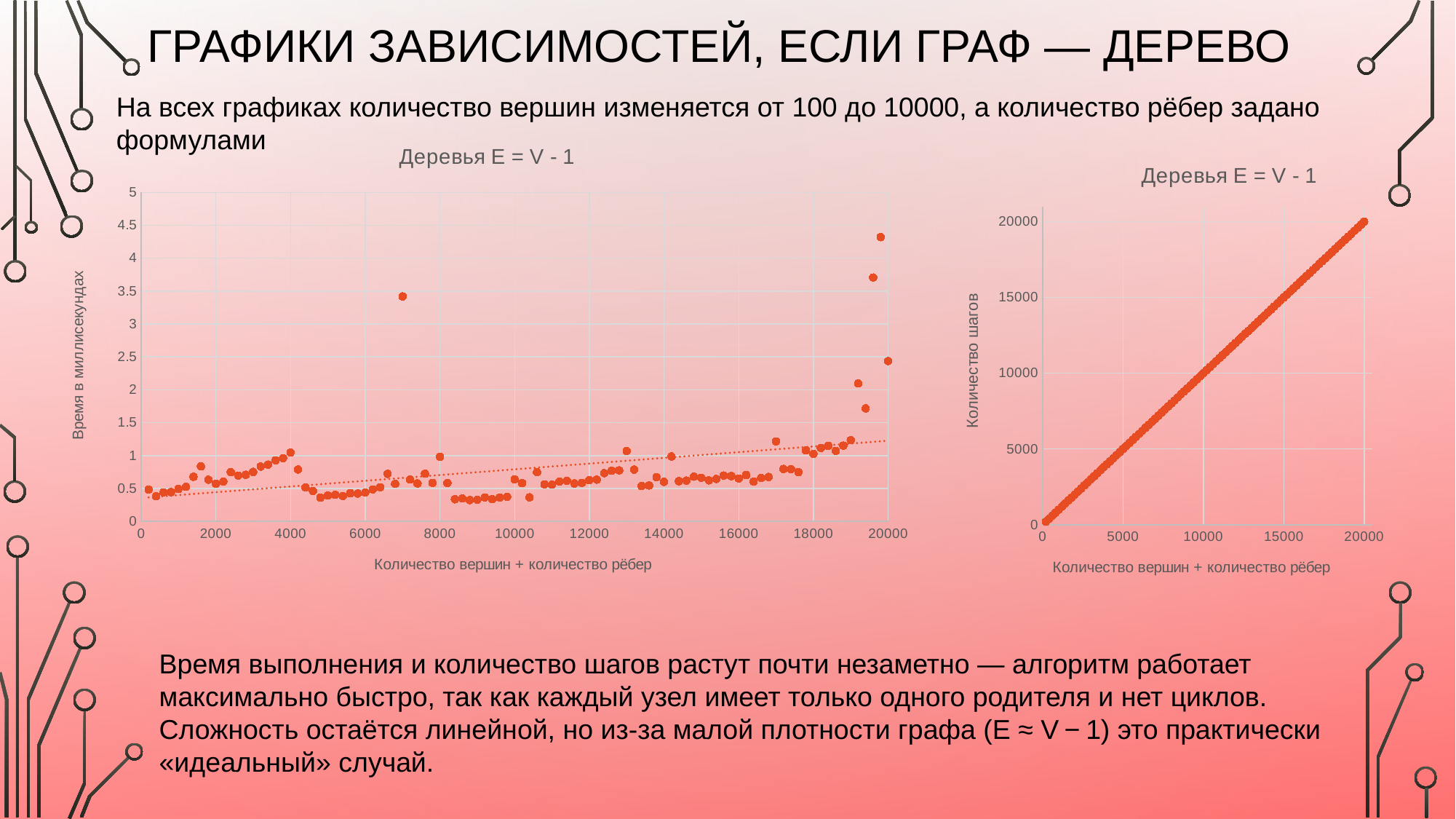

# Графики зависимостей, если граф — дерево
На всех графиках количество вершин изменяется от 100 до 10000, а количество рёбер задано формулами

### Chart: Деревья E = V - 1

| Category |  |
|---|---|

### Chart: Деревья E = V - 1

| Category | Steps |
|---|---|
Время выполнения и количество шагов растут почти незаметно — алгоритм работает максимально быстро, так как каждый узел имеет только одного родителя и нет циклов. Сложность остаётся линейной, но из-за малой плотности графа (E ≈ V − 1) это практически «идеальный» случай.